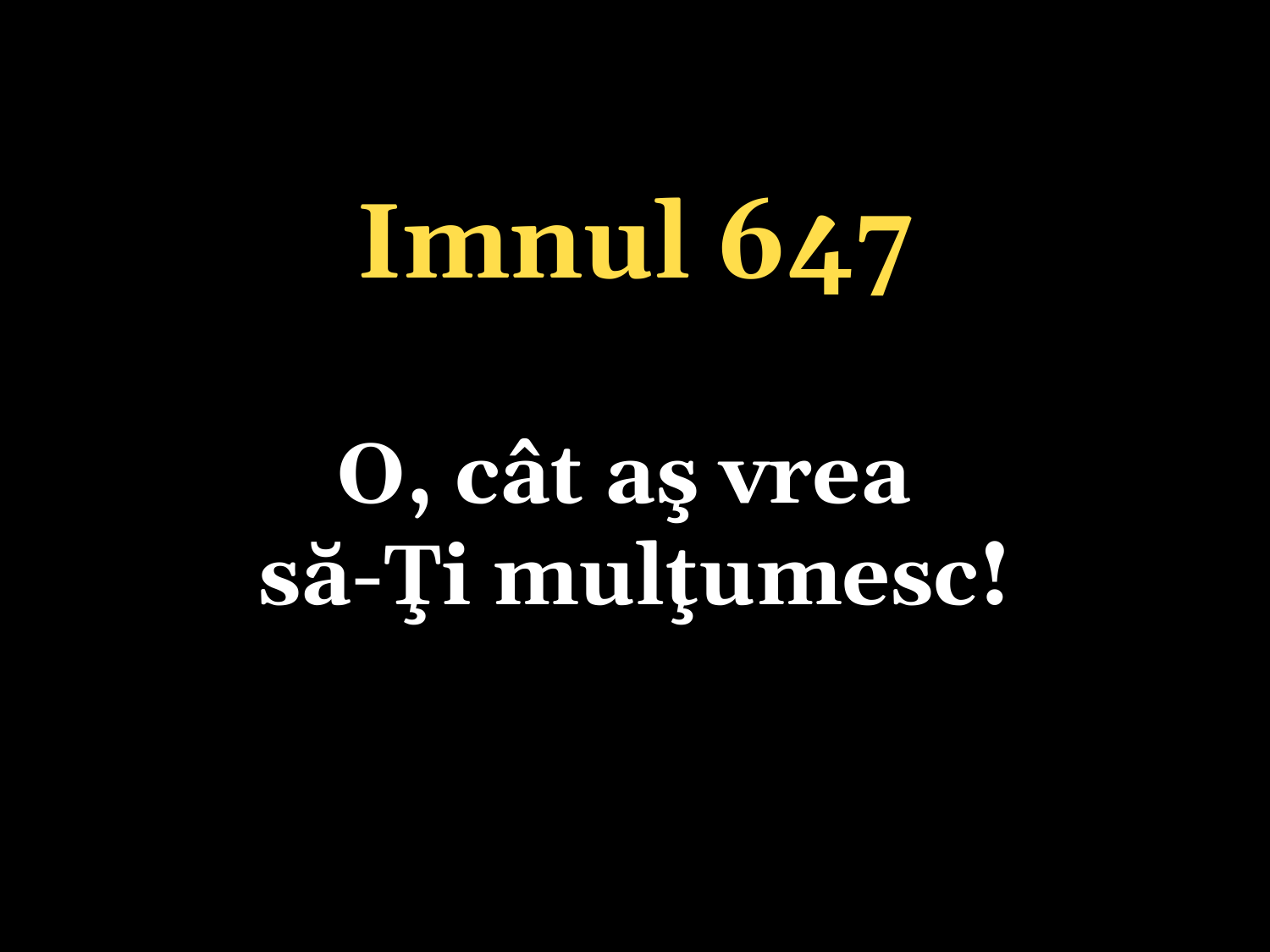

Imnul 647
O, cât aş vrea
să-Ţi mulţumesc!